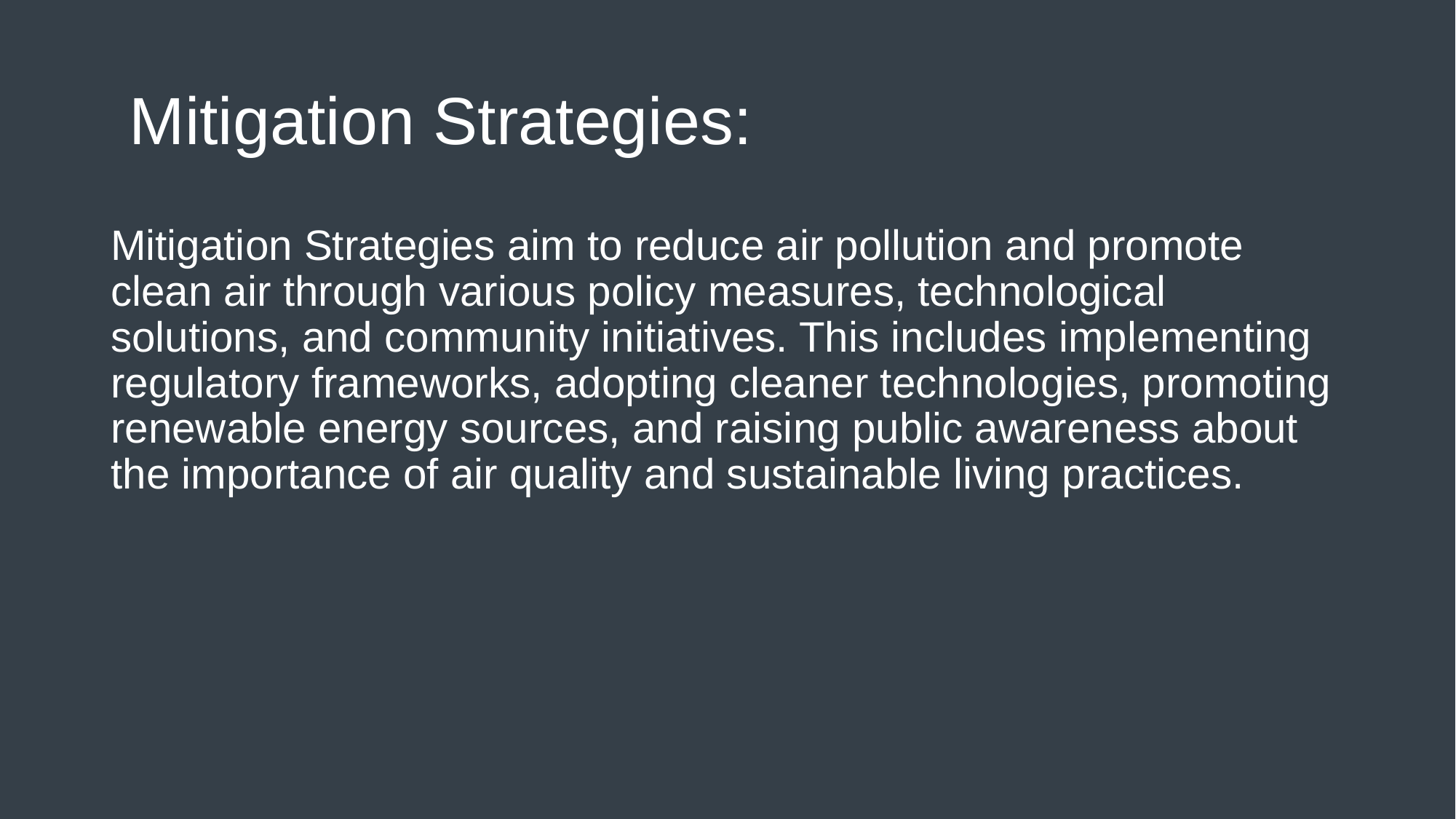

# Mitigation Strategies:
Mitigation Strategies aim to reduce air pollution and promote clean air through various policy measures, technological solutions, and community initiatives. This includes implementing regulatory frameworks, adopting cleaner technologies, promoting renewable energy sources, and raising public awareness about the importance of air quality and sustainable living practices.